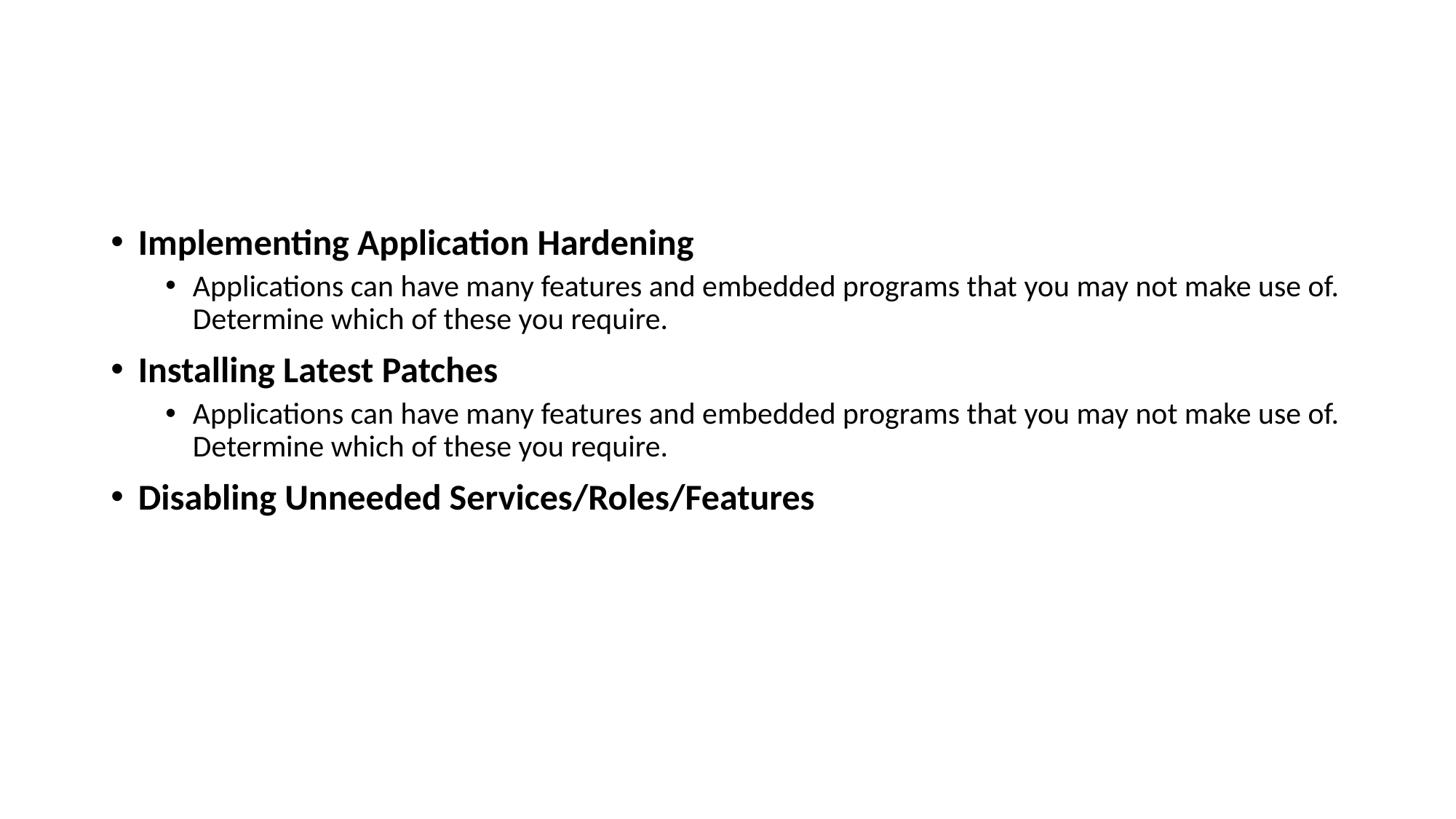

#
Implementing Application Hardening
Applications can have many features and embedded programs that you may not make use of. Determine which of these you require.
Installing Latest Patches
Applications can have many features and embedded programs that you may not make use of. Determine which of these you require.
Disabling Unneeded Services/Roles/Features